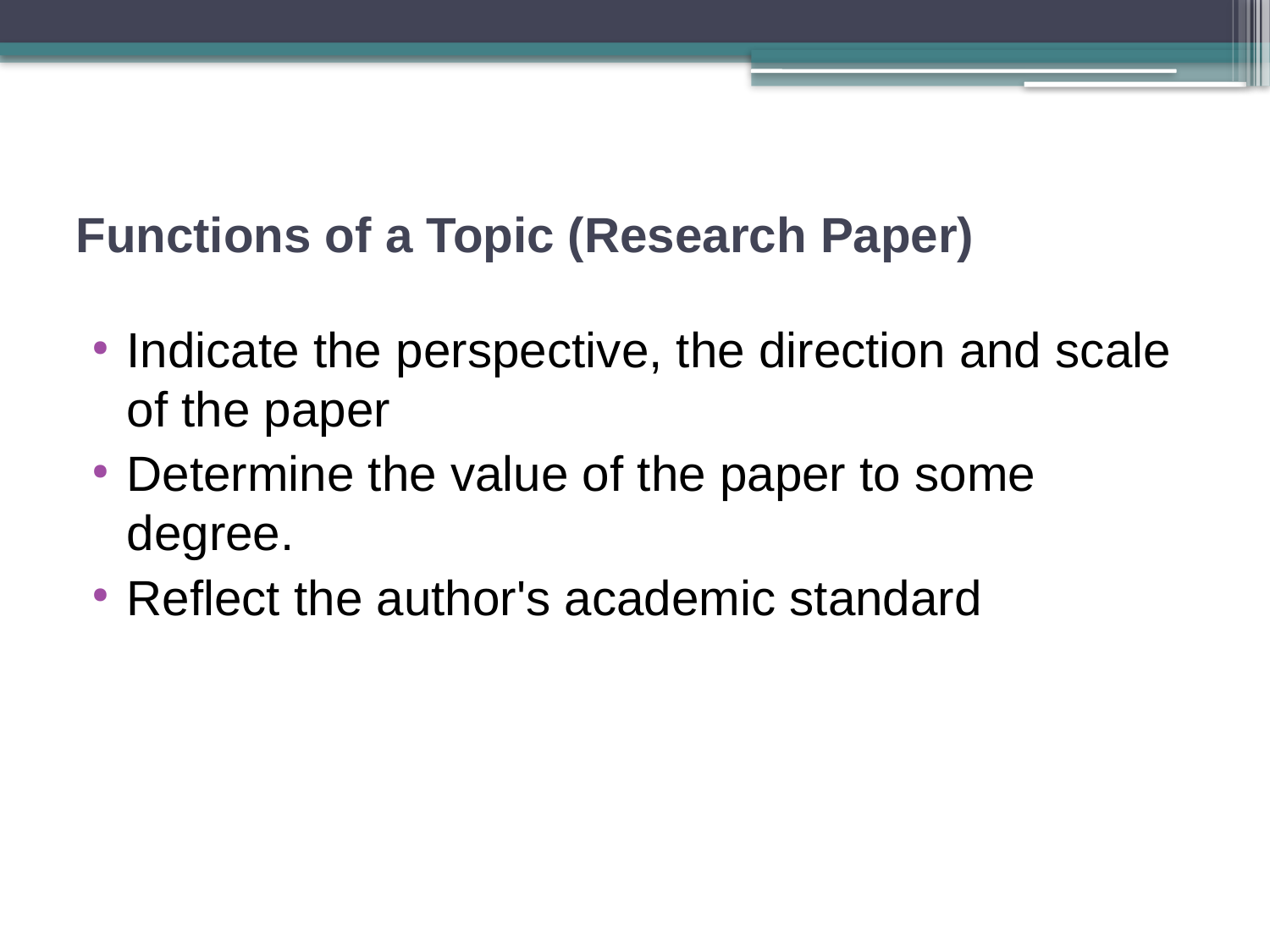

# Functions of a Topic (Research Paper)
Indicate the perspective, the direction and scale of the paper
Determine the value of the paper to some degree.
Reflect the author's academic standard